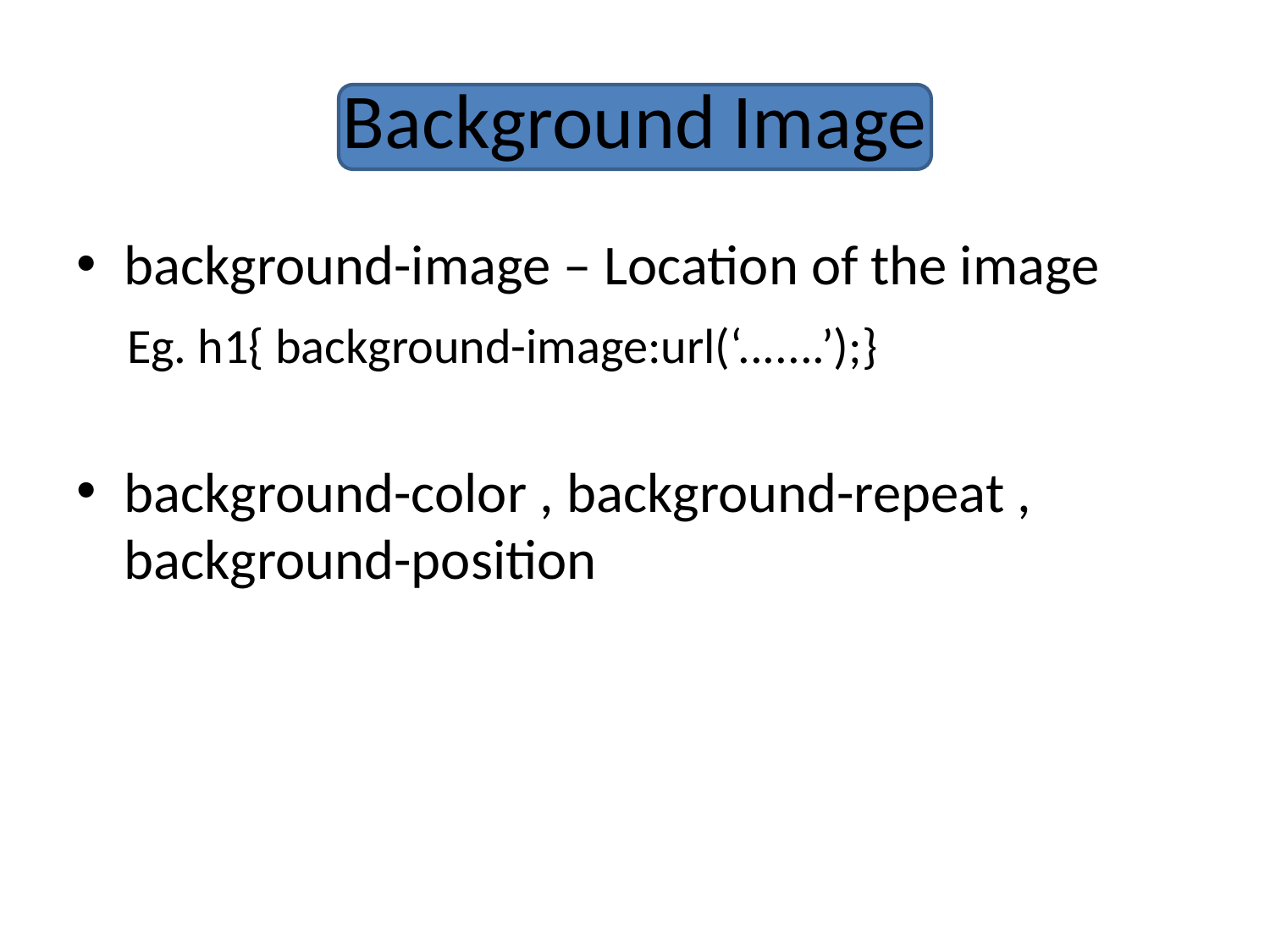

# Background Image

background-image – Location of the image
    Eg. h1{ background-image:url(‘.......’);}

background-color , background-repeat , background-position